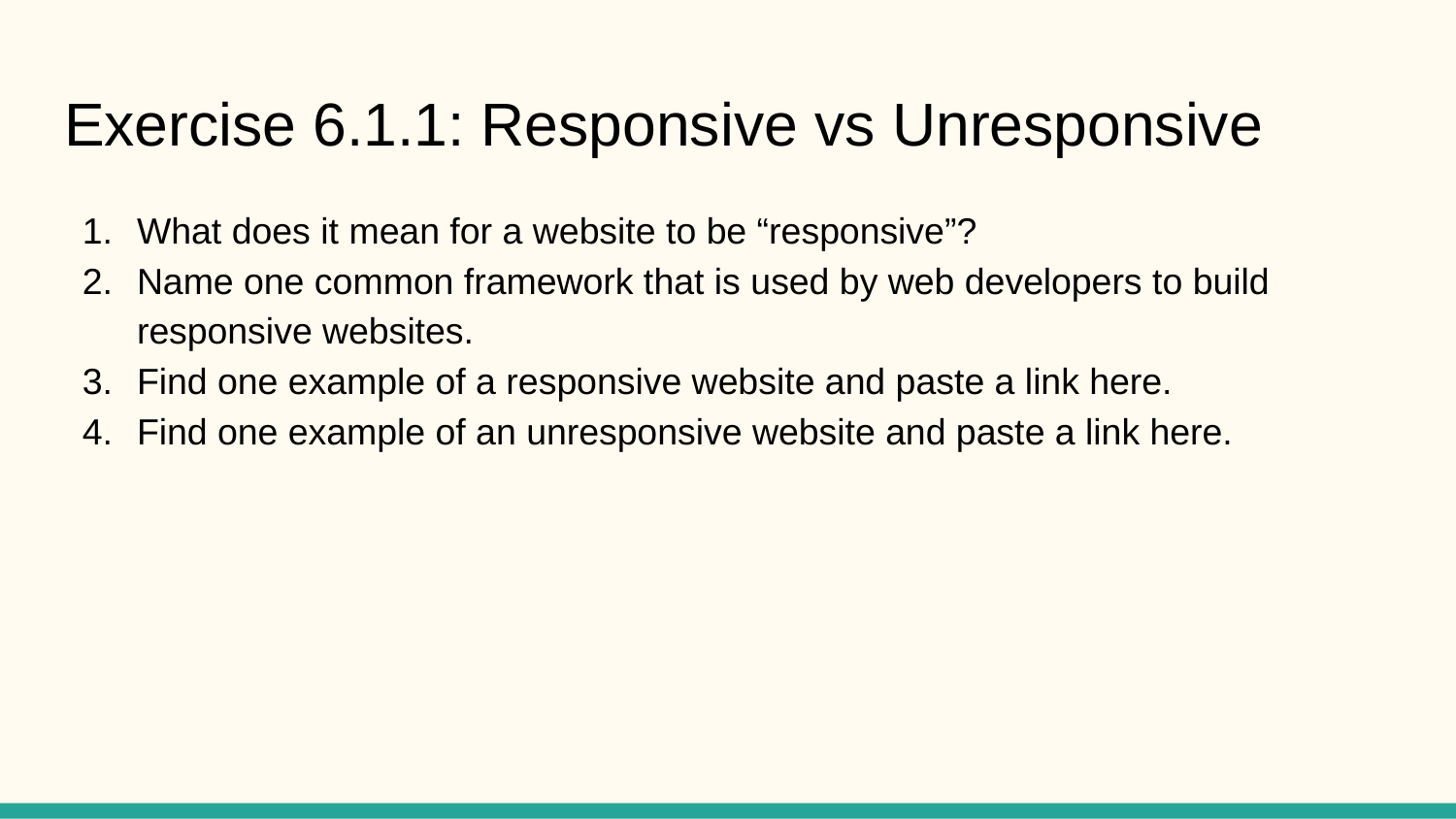

# Exercise 6.1.1: Responsive vs Unresponsive
What does it mean for a website to be “responsive”?
Name one common framework that is used by web developers to build responsive websites.
Find one example of a responsive website and paste a link here.
Find one example of an unresponsive website and paste a link here.